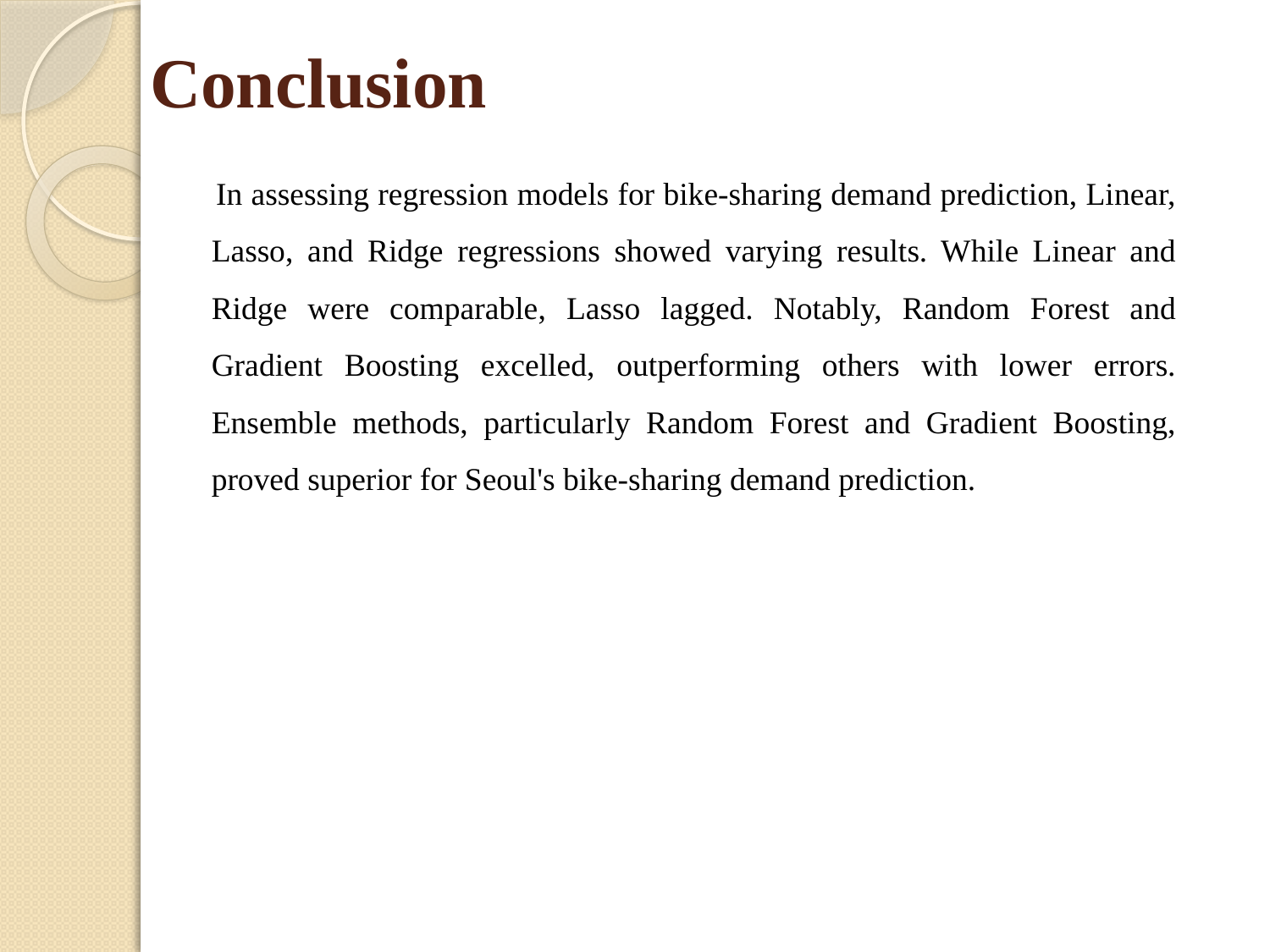

# Conclusion
     In assessing regression models for bike-sharing demand prediction, Linear, Lasso, and Ridge regressions showed varying results. While Linear and Ridge were comparable, Lasso lagged. Notably, Random Forest and Gradient Boosting excelled, outperforming others with lower errors. Ensemble methods, particularly Random Forest and Gradient Boosting, proved superior for Seoul's bike-sharing demand prediction.